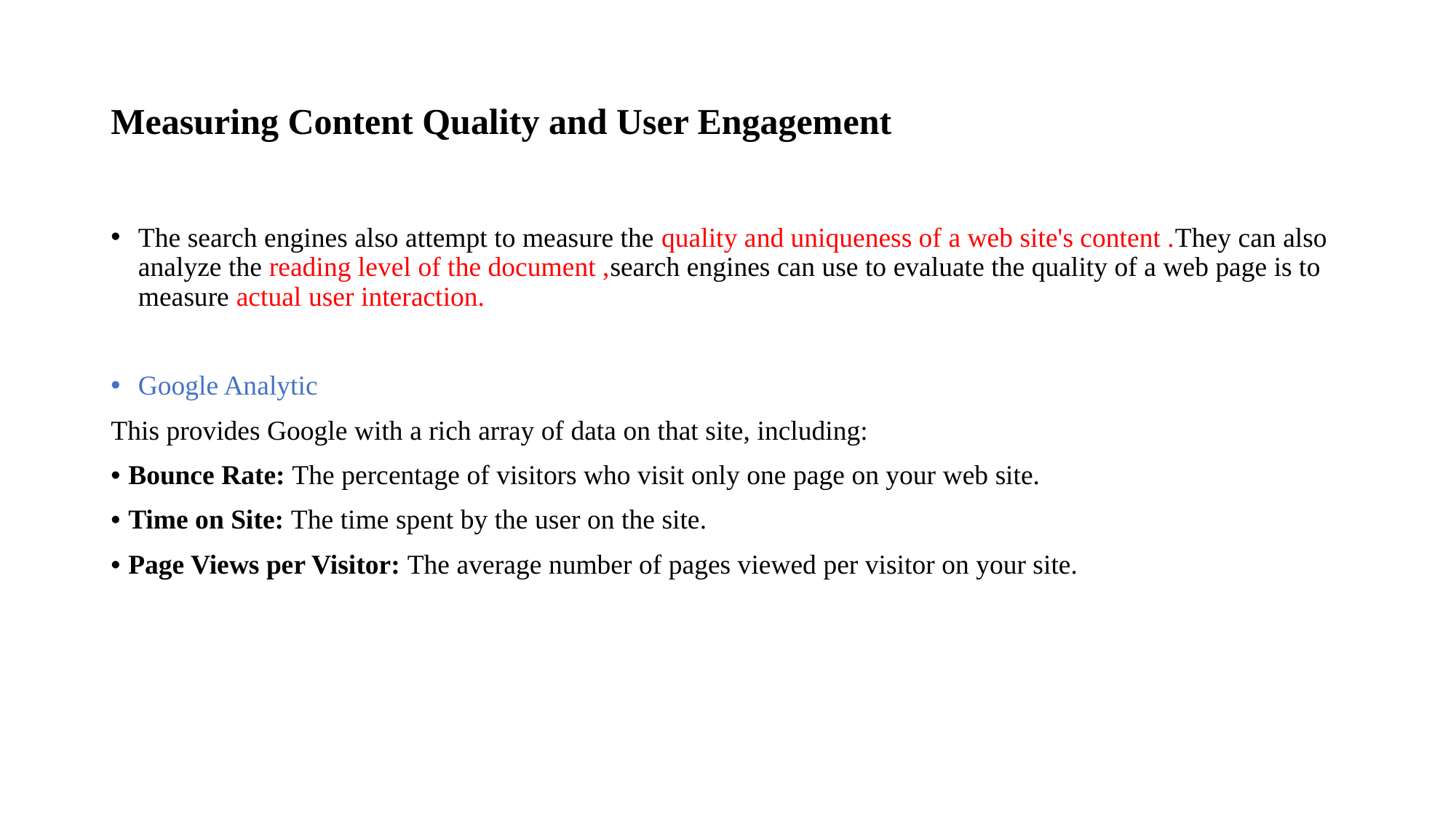

# Measuring Content Quality and User Engagement
The search engines also attempt to measure the quality and uniqueness of a web site's content .They can also analyze the reading level of the document ,search engines can use to evaluate the quality of a web page is to measure actual user interaction.

Google Analytic
This provides Google with a rich array of data on that site, including:
• Bounce Rate: The percentage of visitors who visit only one page on your web site.
• Time on Site: The time spent by the user on the site.
• Page Views per Visitor: The average number of pages viewed per visitor on your site.